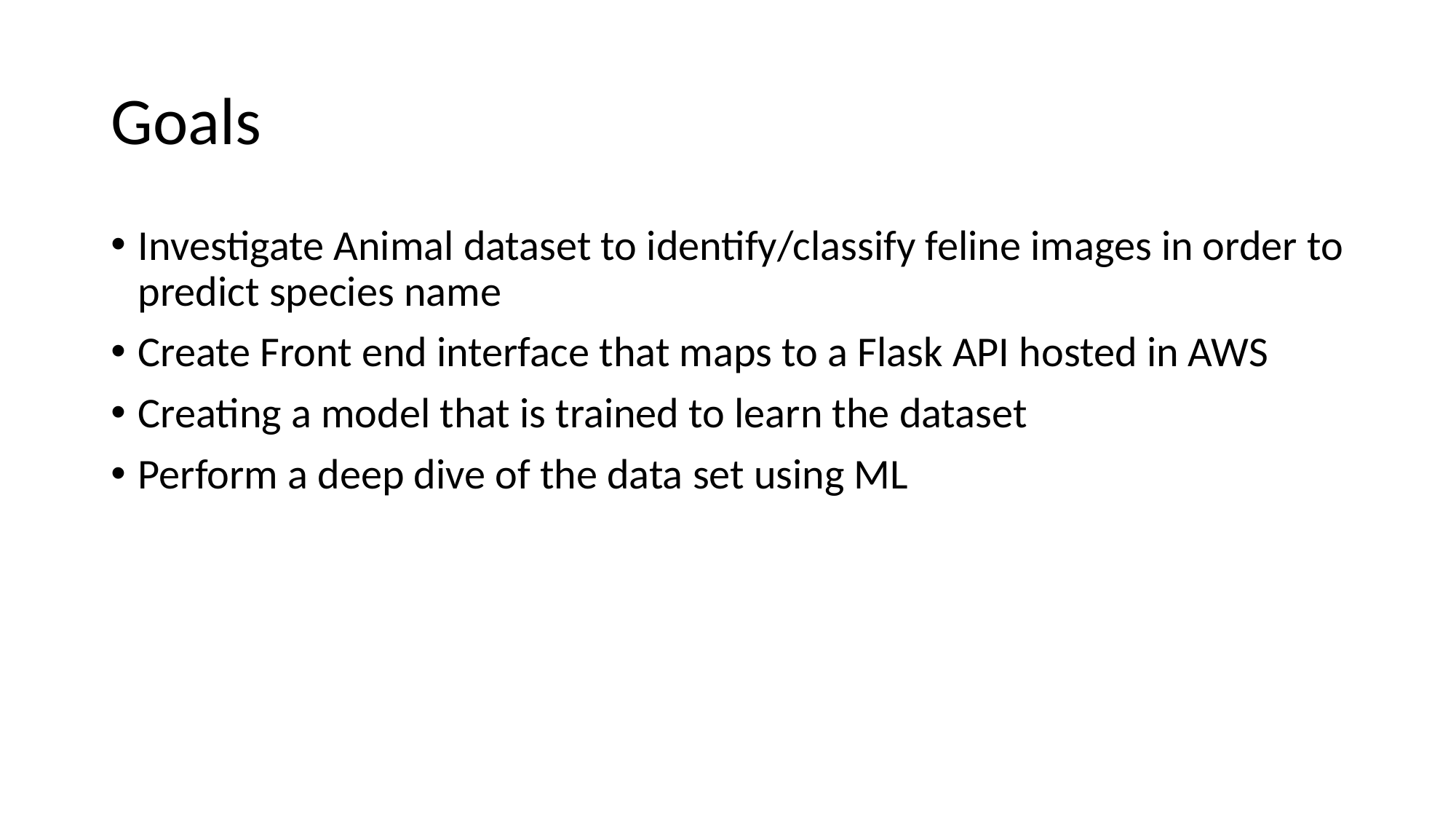

# Goals
Investigate Animal dataset to identify/classify feline images in order to predict species name
Create Front end interface that maps to a Flask API hosted in AWS
Creating a model that is trained to learn the dataset
Perform a deep dive of the data set using ML